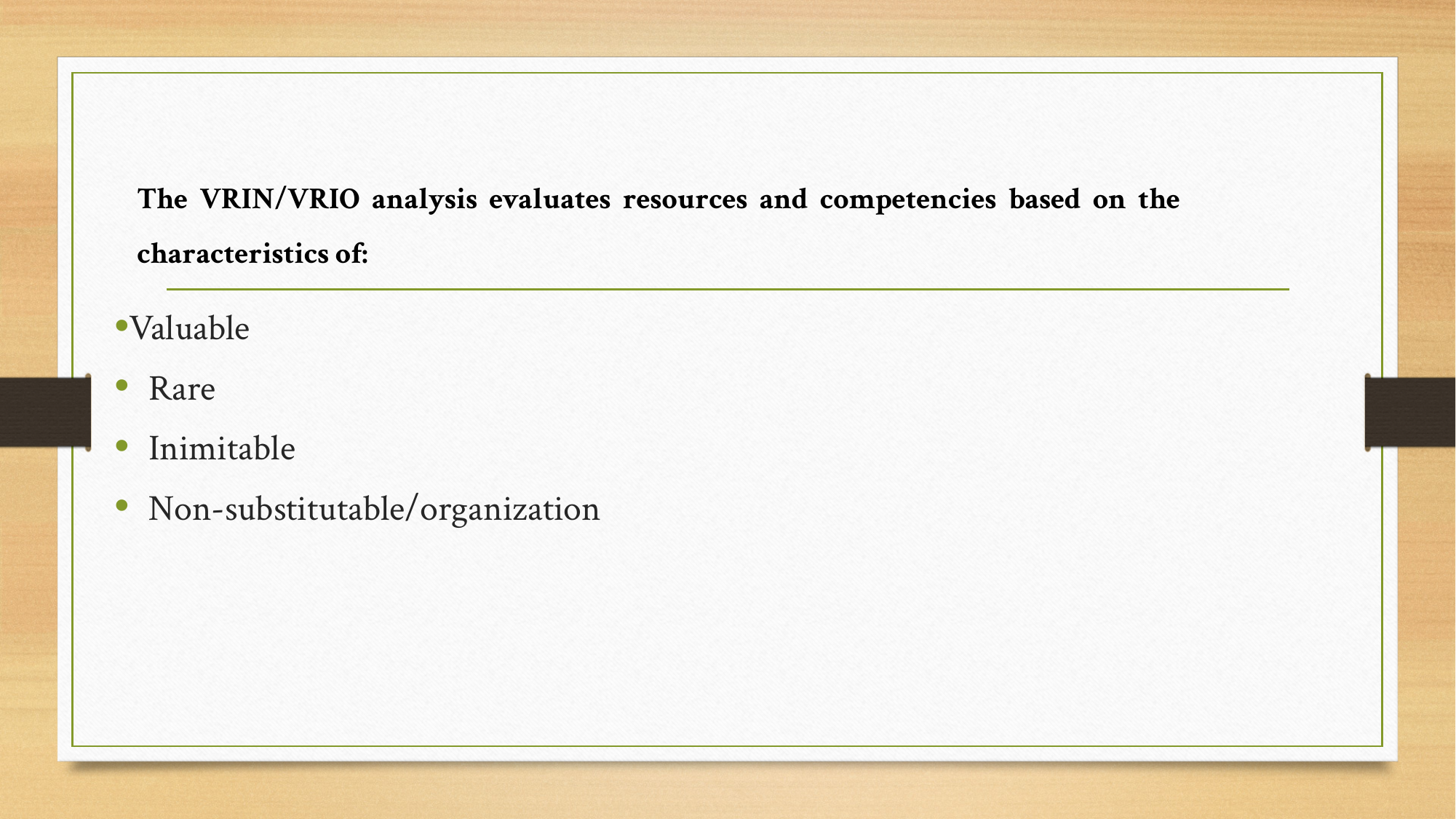

The VRIN/VRIO analysis evaluates resources and competencies based on the characteristics of:
Valuable
Rare
Inimitable
Non-substitutable/organization